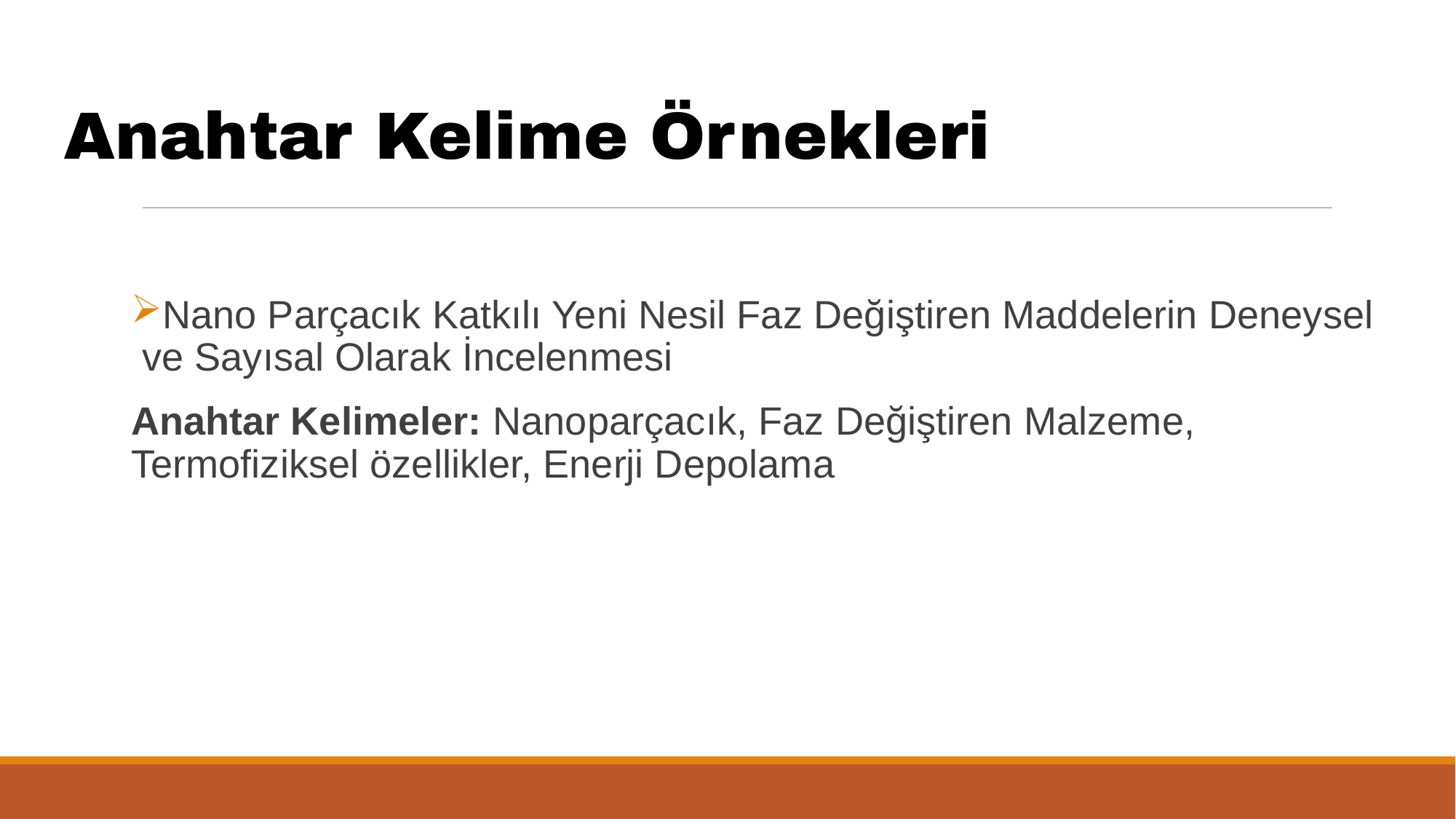

Anahtar Kelime Örnekleri

Nano Parçacık Katkılı Yeni Nesil Faz Değiştiren Maddelerin Deneysel ve Sayısal Olarak İncelenmesi
Anahtar Kelimeler: Nanoparçacık, Faz Değiştiren Malzeme, Termofiziksel özellikler, Enerji Depolama